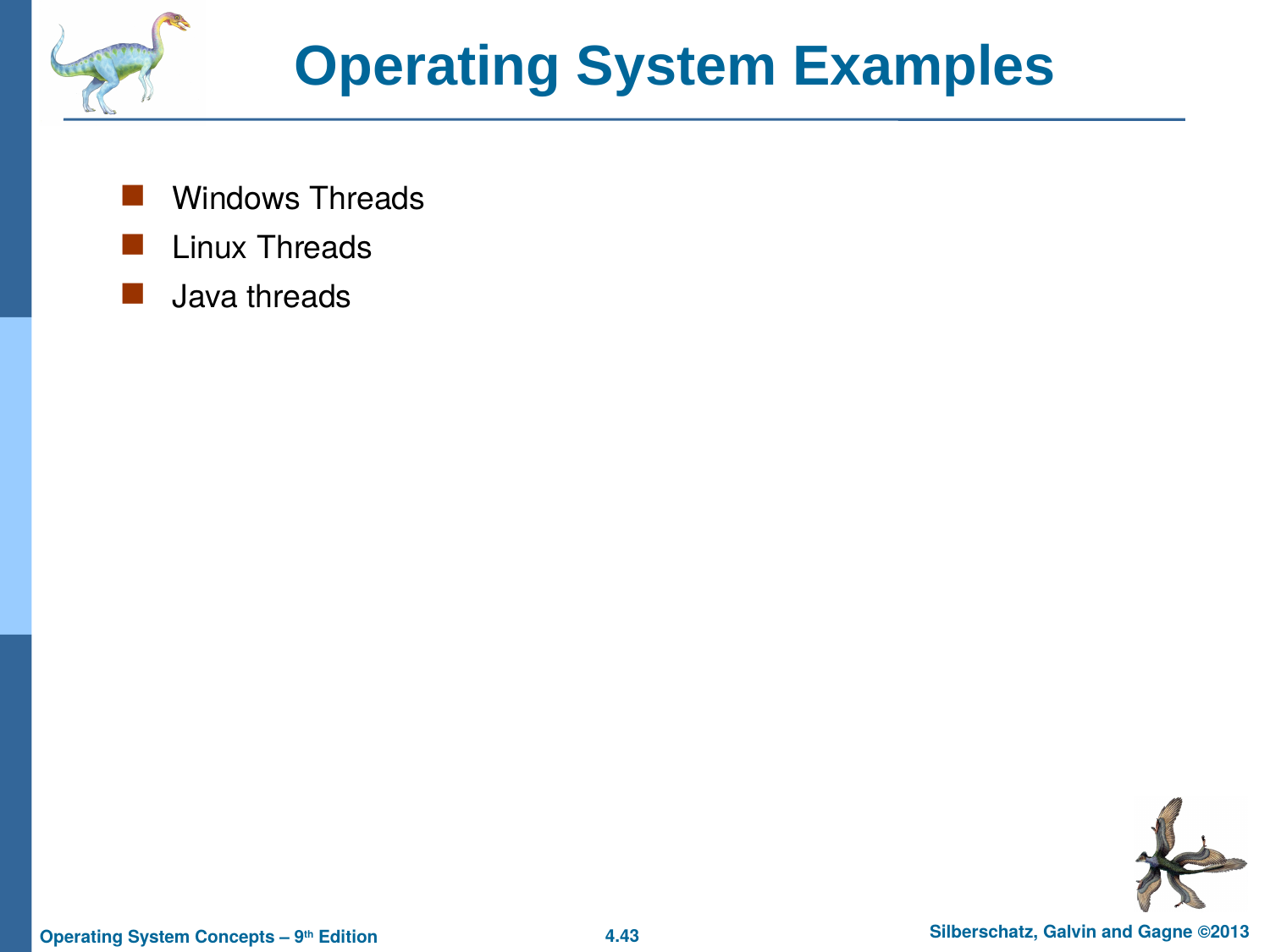

Operating System Examples
Windows Threads
Linux Threads
Java threads